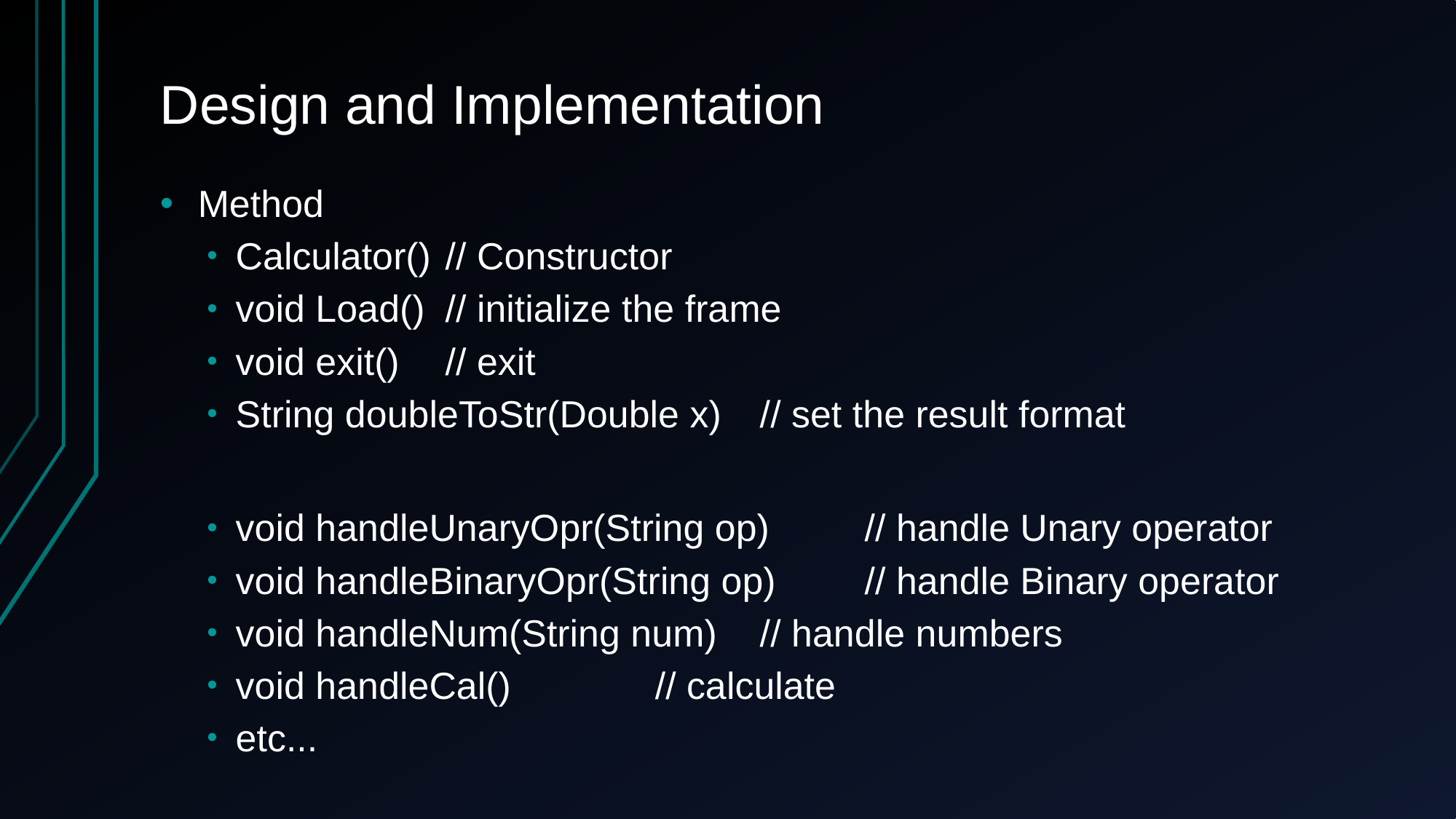

# Design and Implementation
Method
Calculator()			// Constructor
void Load() 			// initialize the frame
void exit()				// exit
String doubleToStr(Double x)	// set the result format

void handleUnaryOpr(String op)	// handle Unary operator
void handleBinaryOpr(String op)	// handle Binary operator
void handleNum(String num)		// handle numbers
void handleCal() 			// calculate
etc...